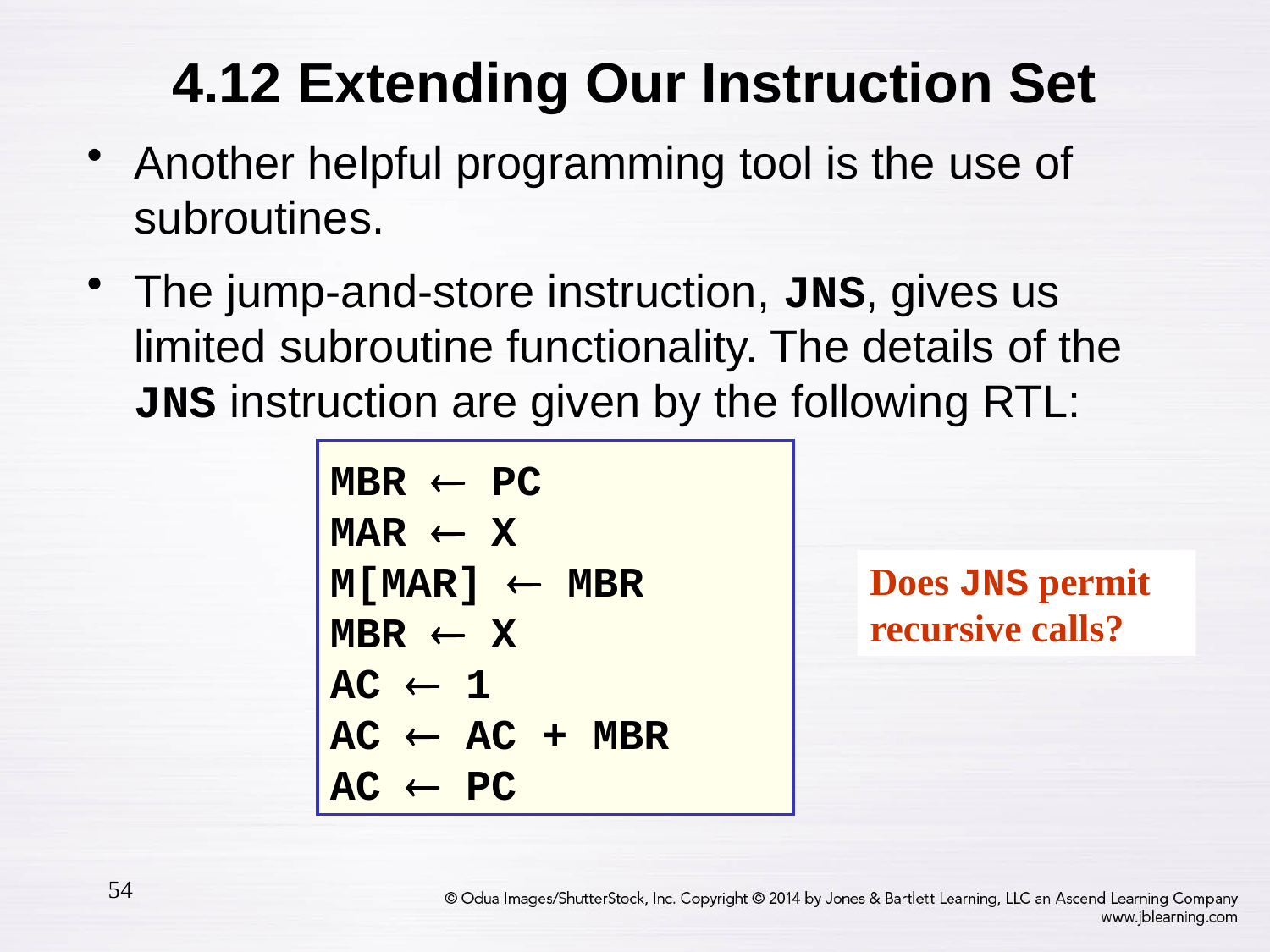

# 4.12 Extending Our Instruction Set
Another helpful programming tool is the use of subroutines.
The jump-and-store instruction, JNS, gives us limited subroutine functionality. The details of the JNS instruction are given by the following RTL:
MBR ← PC
MAR ← X
M[MAR] ← MBR
MBR ← X
AC ← 1
AC ← AC + MBR
AC ← PC
Does JNS permit recursive calls?
54